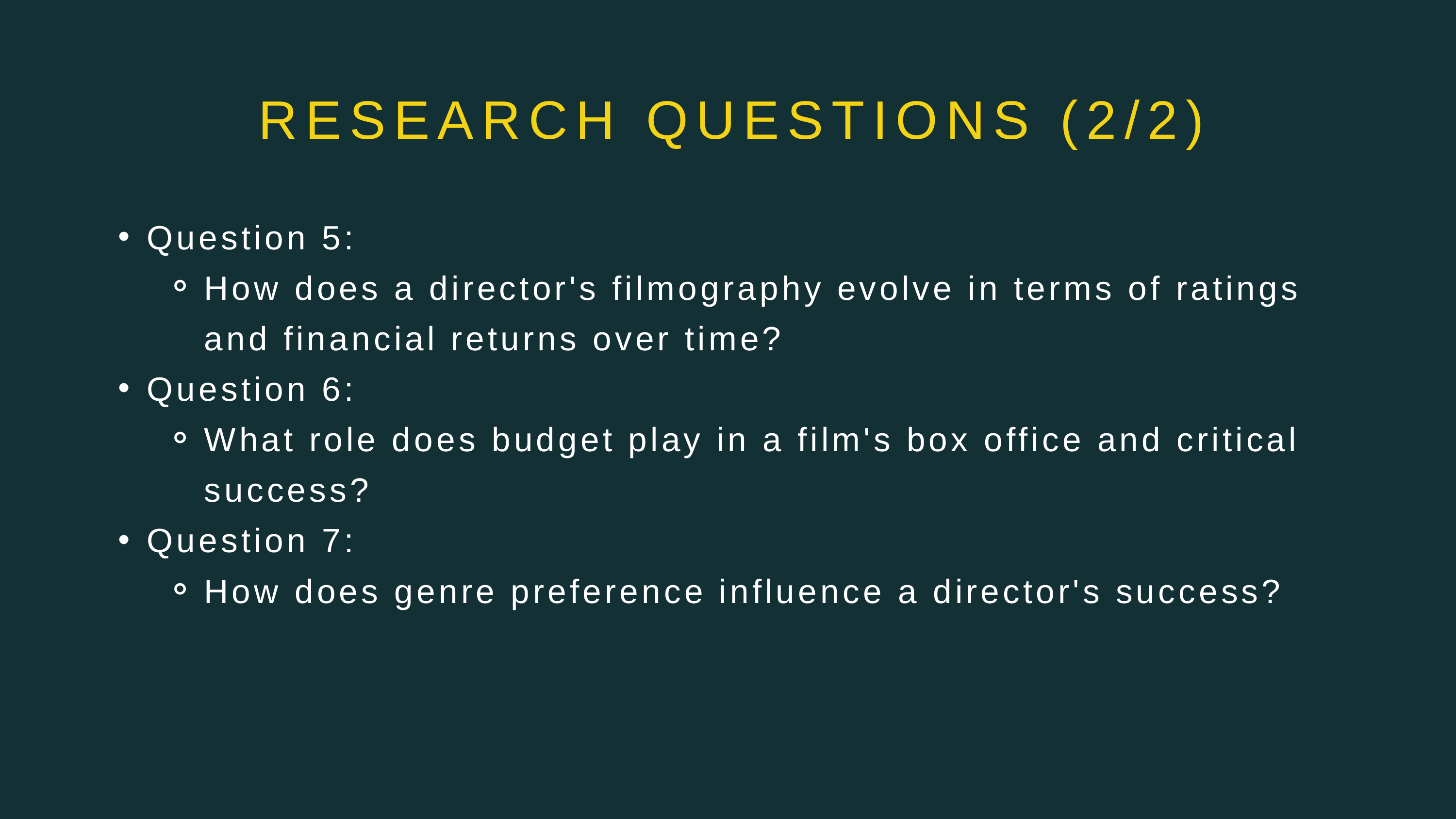

RESEARCH QUESTIONS (2/2)
Question 5:
How does a director's filmography evolve in terms of ratings and financial returns over time?
Question 6:
What role does budget play in a film's box office and critical success?
Question 7:
How does genre preference influence a director's success?